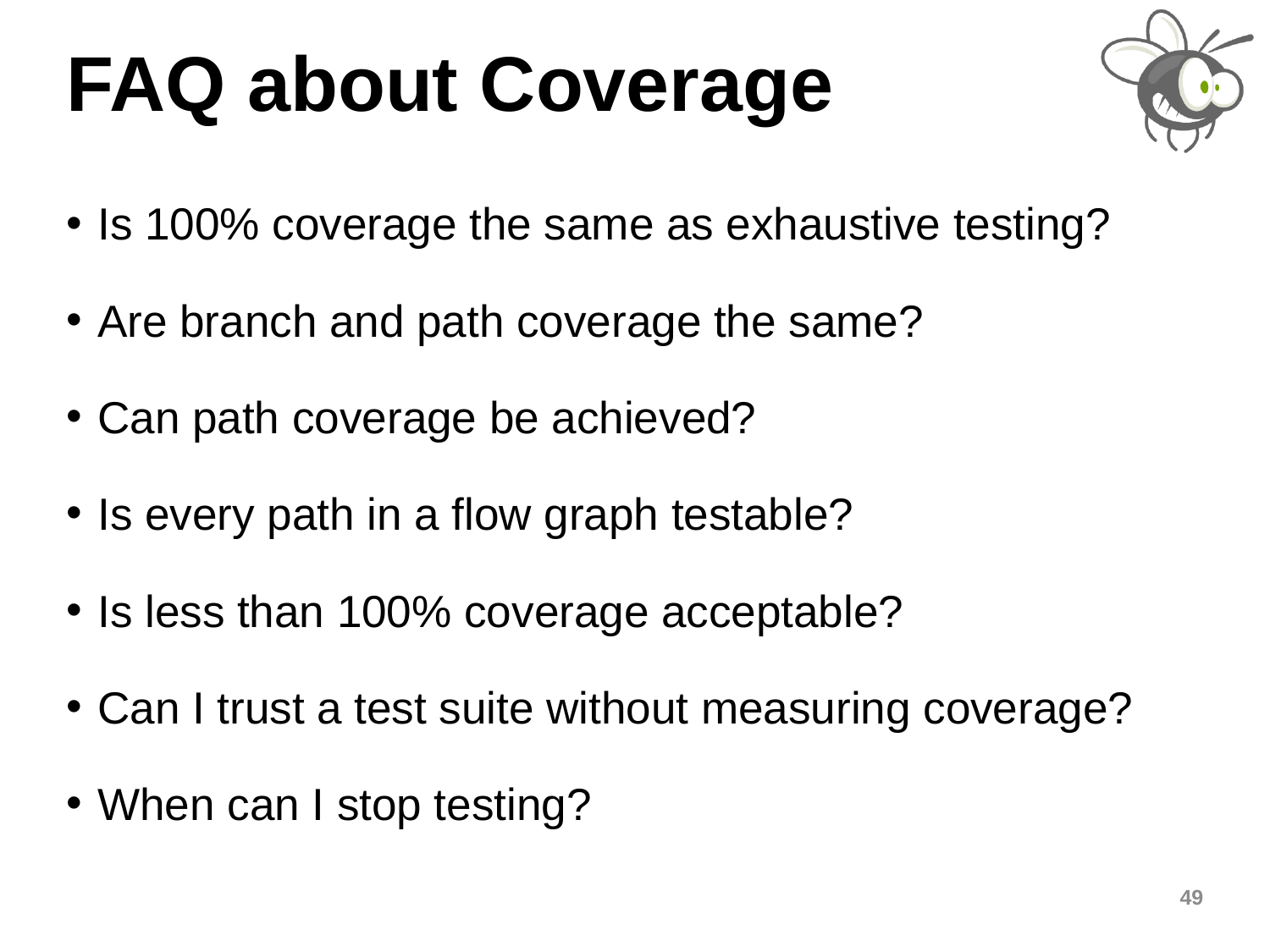

# FAQ about Coverage
Is 100% coverage the same as exhaustive testing?
Are branch and path coverage the same?
Can path coverage be achieved?
Is every path in a flow graph testable?
Is less than 100% coverage acceptable?
Can I trust a test suite without measuring coverage?
When can I stop testing?

49